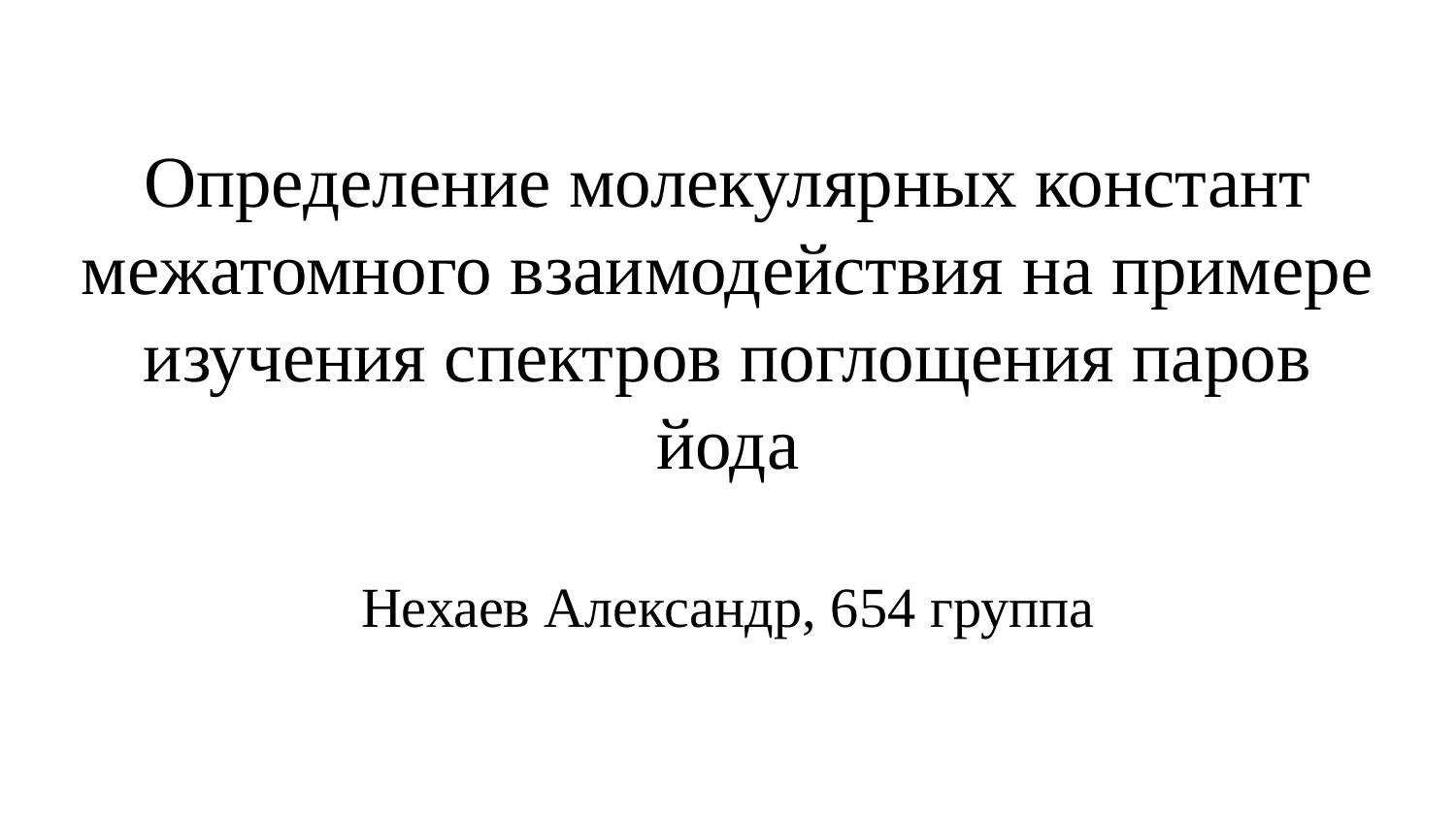

# Определение молекулярных констант межатомного взаимодействия на примере изучения спектров поглощения паров йода
Нехаев Александр, 654 группа